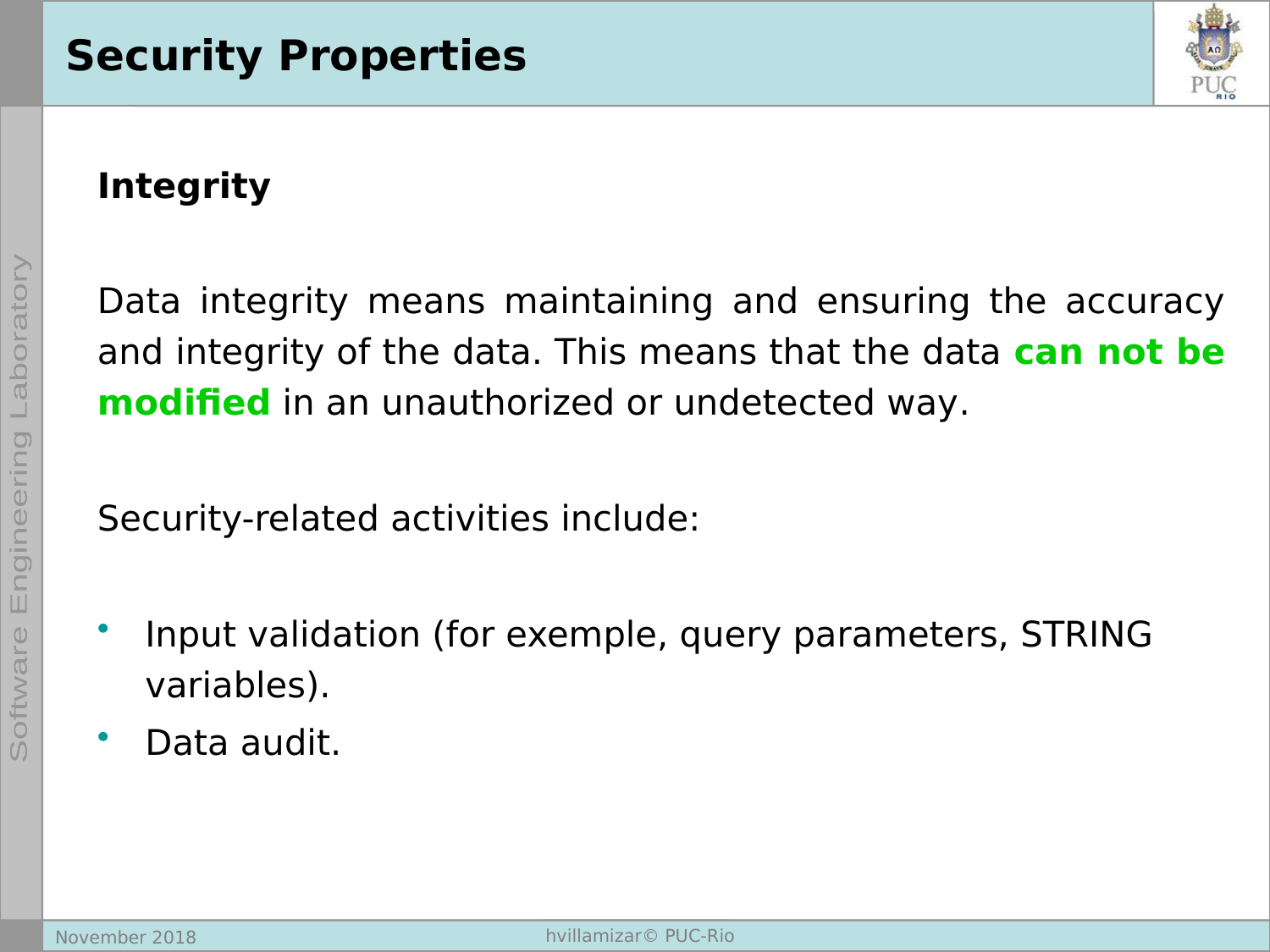

# Security Properties
Integrity

Data integrity means maintaining and ensuring the accuracy and integrity of the data. This means that the data can not be modified in an unauthorized or undetected way.

Security-related activities include:

Input validation (for exemple, query parameters, STRING variables).
Data audit.

hvillamizar© PUC-Rio
November 2018